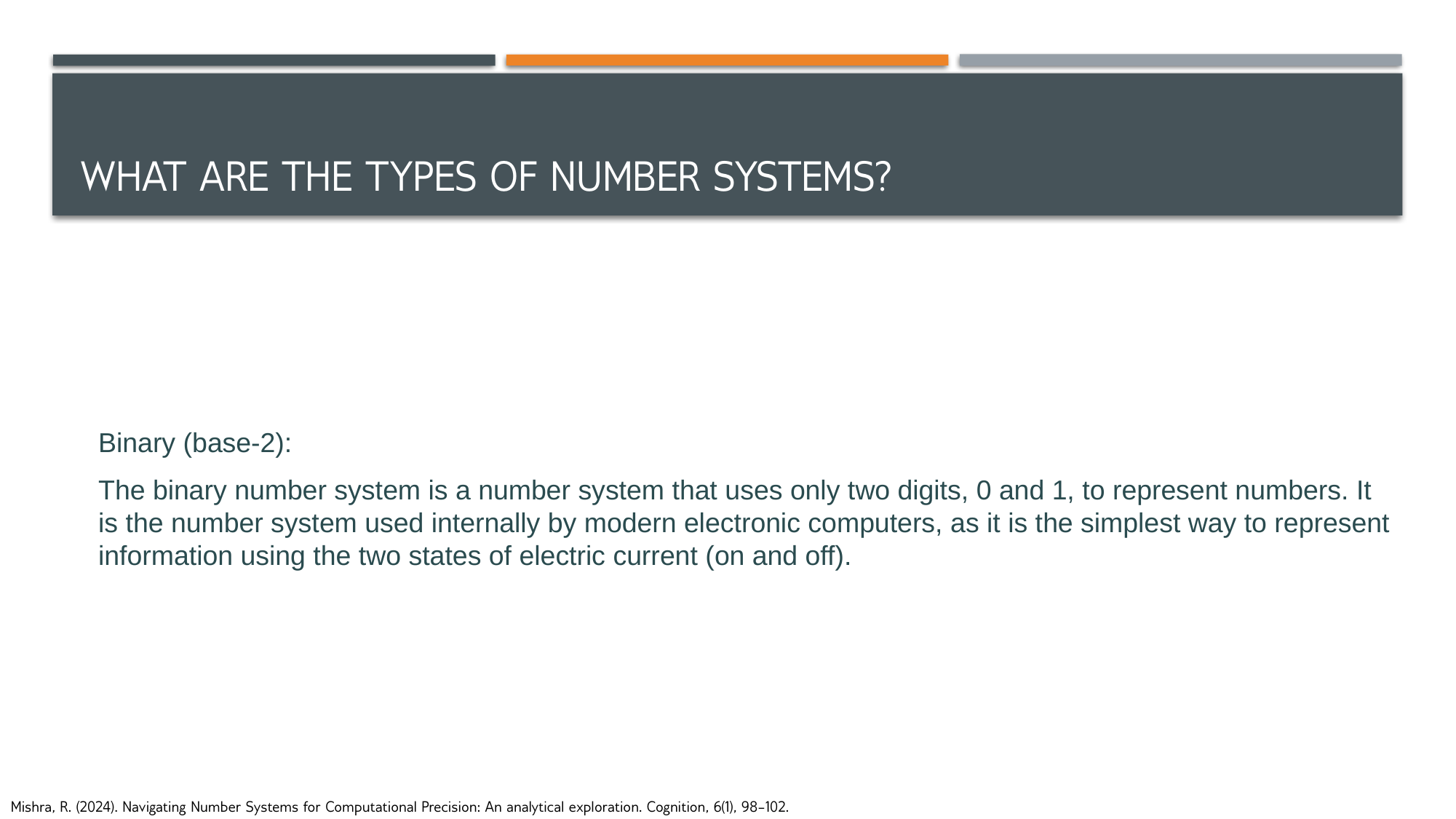

# What are the types of number systems?
Binary (base-2):
The binary number system is a number system that uses only two digits, 0 and 1, to represent numbers. It is the number system used internally by modern electronic computers, as it is the simplest way to represent information using the two states of electric current (on and off).
Mishra, R. (2024). Navigating Number Systems for Computational Precision: An analytical exploration. Cognition, 6(1), 98–102.